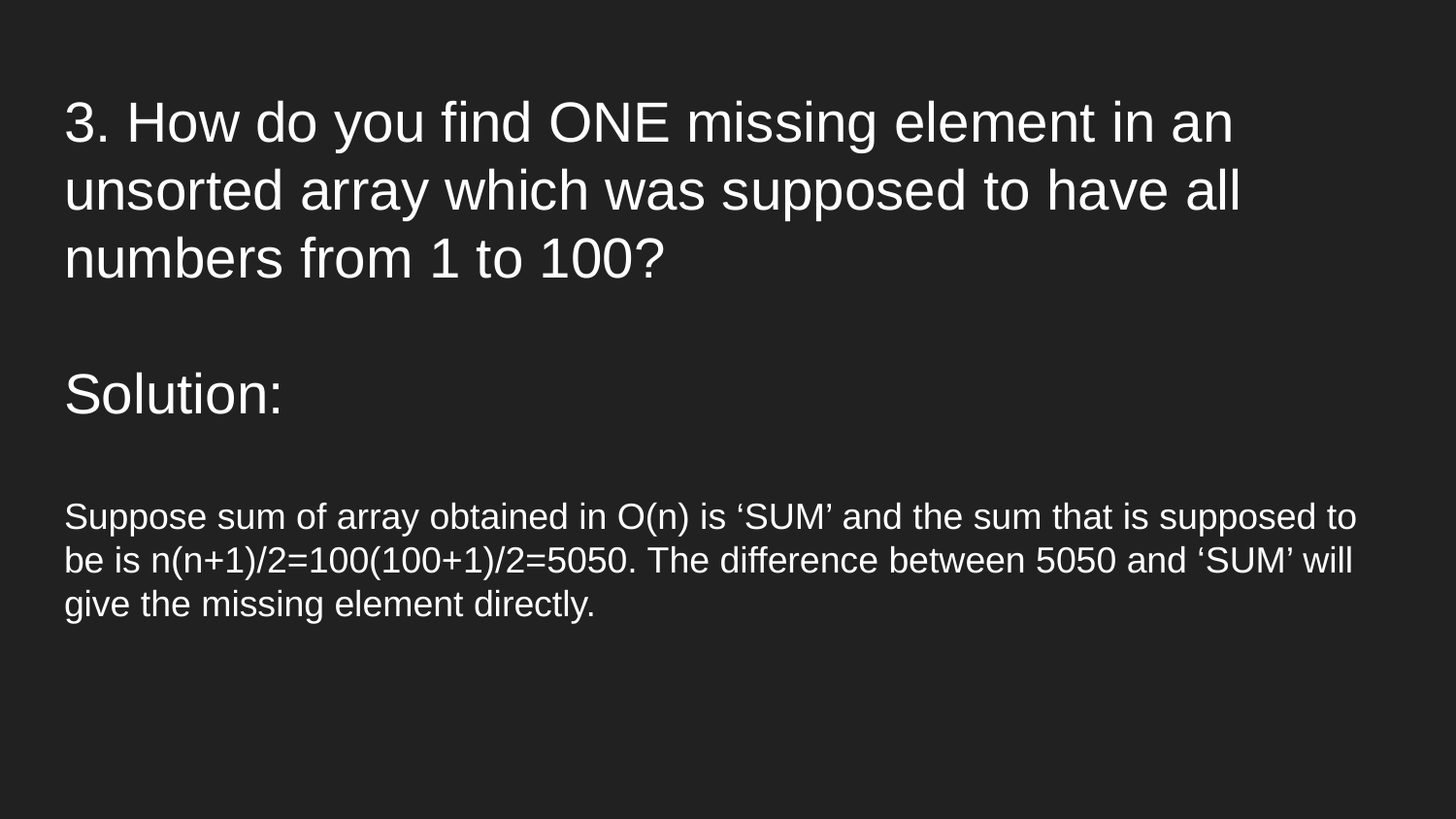

# 3. How do you find ONE missing element in an unsorted array which was supposed to have all numbers from 1 to 100?

Solution:

Suppose sum of array obtained in O(n) is ‘SUM’ and the sum that is supposed to be is n(n+1)/2=100(100+1)/2=5050. The difference between 5050 and ‘SUM’ will give the missing element directly.